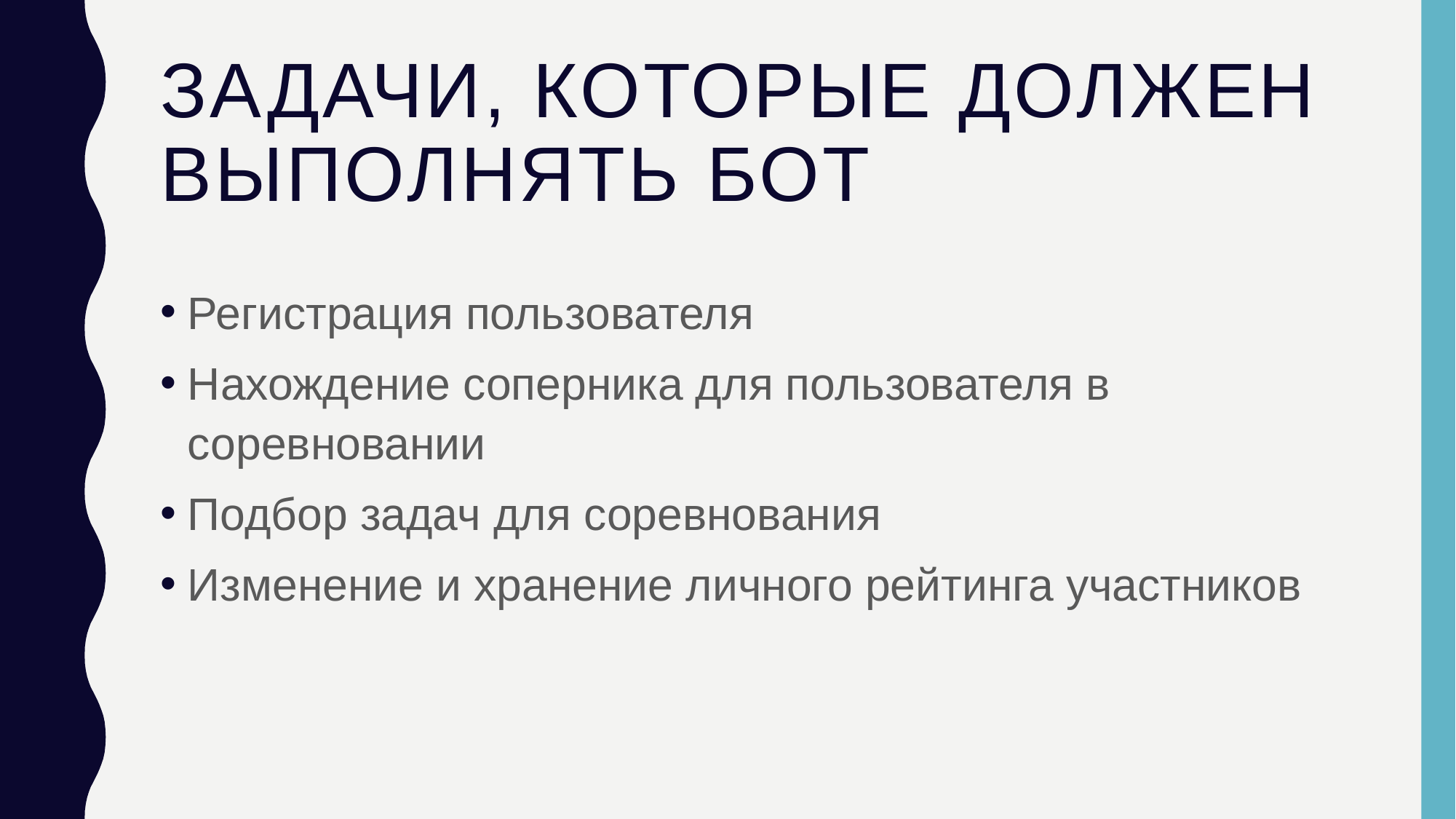

# Задачи, которые должен выполнять бот
Регистрация пользователя
Нахождение соперника для пользователя в соревновании
Подбор задач для соревнования
Изменение и хранение личного рейтинга участников